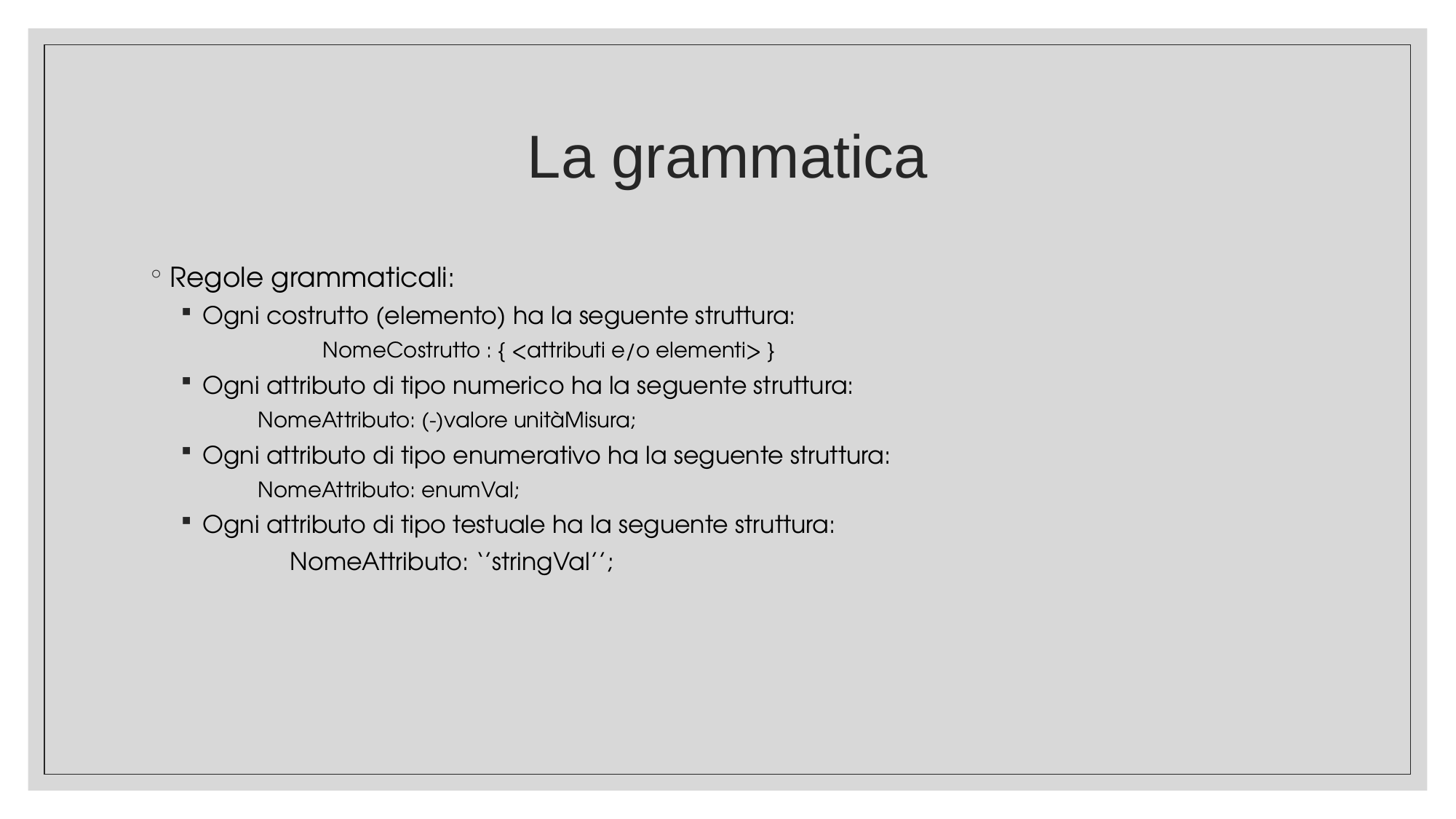

# La grammatica
Regole grammaticali:
Ogni costrutto (elemento) ha la seguente struttura:
	NomeCostrutto : { <attributi e/o elementi> }
Ogni attributo di tipo numerico ha la seguente struttura:
  NomeAttributo: (-)valore unitàMisura;
Ogni attributo di tipo enumerativo ha la seguente struttura:
  NomeAttributo: enumVal;
Ogni attributo di tipo testuale ha la seguente struttura:
	NomeAttributo: ‘’stringVal’’;